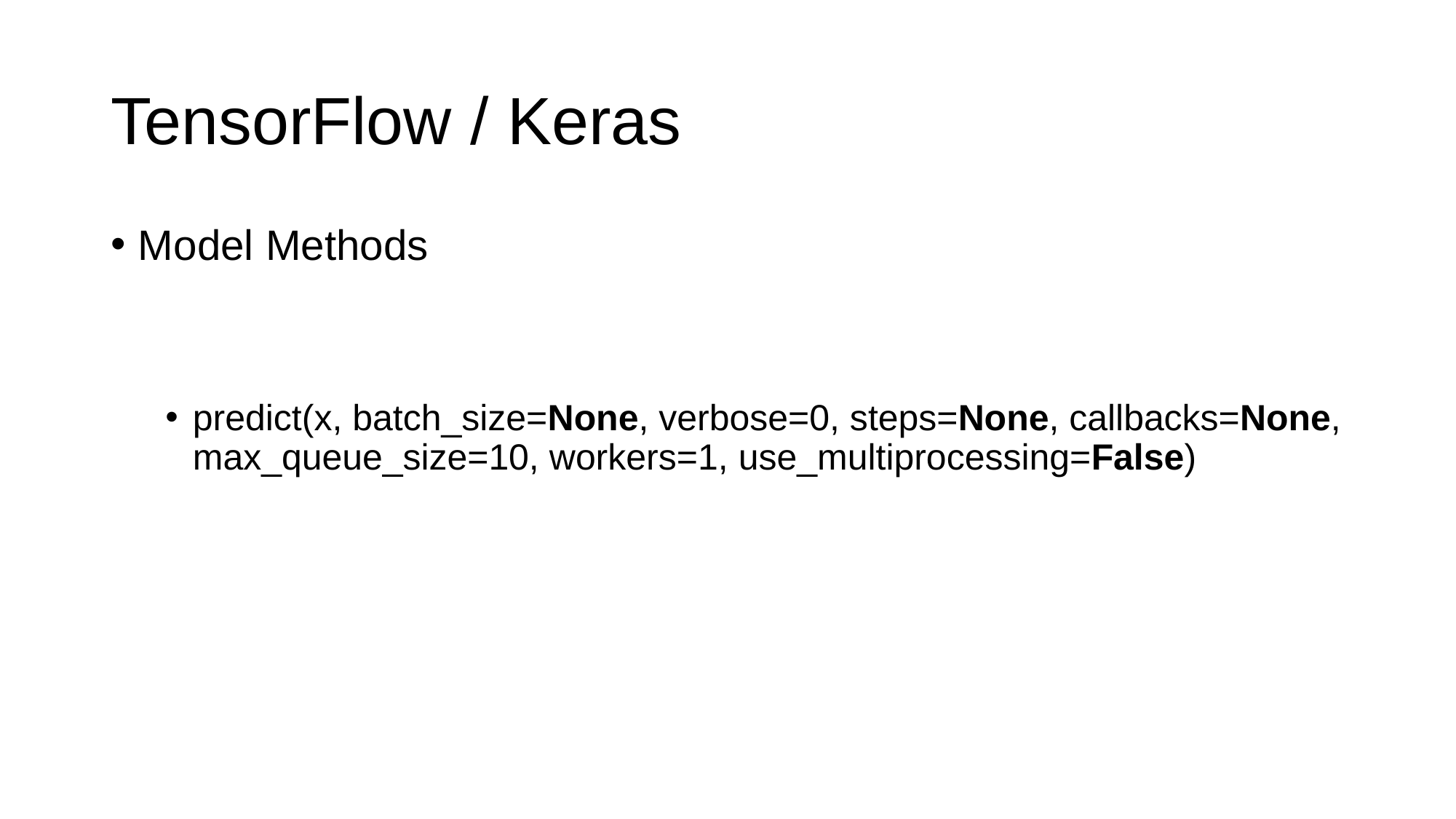

# TensorFlow / Keras
Model Methods

predict(x, batch_size=None, verbose=0, steps=None, callbacks=None, max_queue_size=10, workers=1, use_multiprocessing=False)